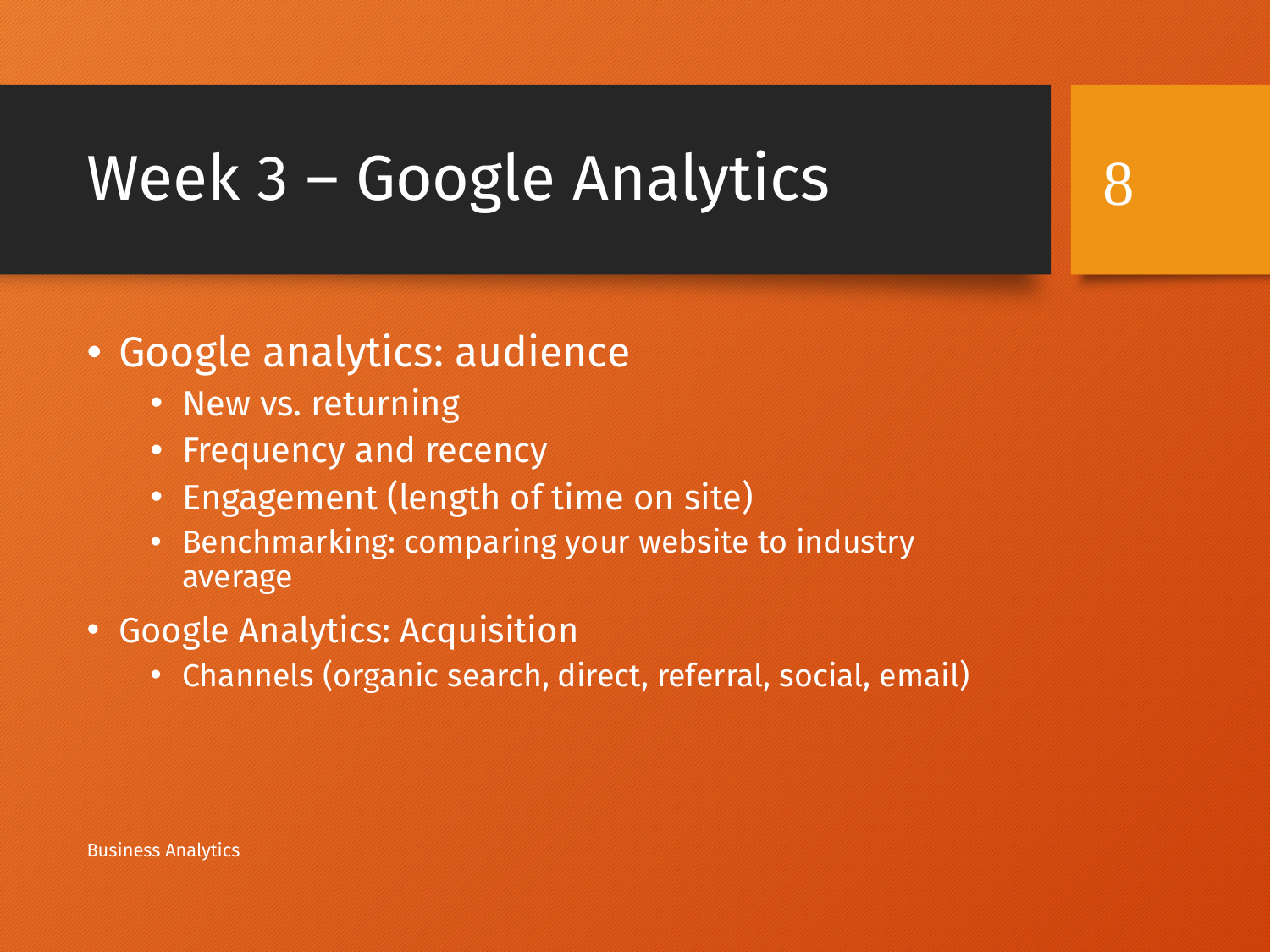

# Week 3 – Google Analytics
8
Google analytics: audience
New vs. returning
Frequency and recency
Engagement (length of time on site)
Benchmarking: comparing your website to industry average
Google Analytics: Acquisition
Channels (organic search, direct, referral, social, email)

Business Analytics